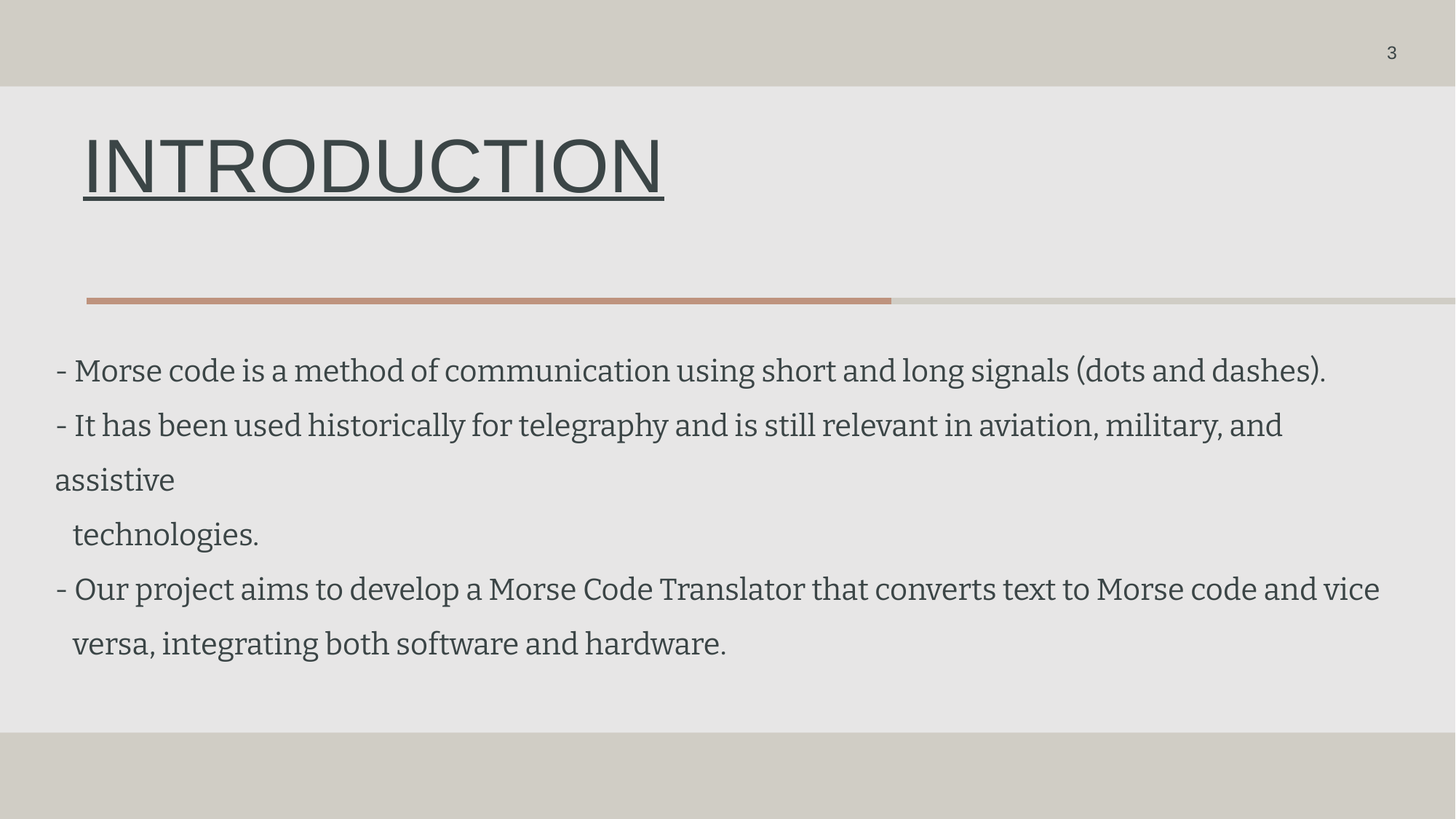

3
# introduction
- Morse code is a method of communication using short and long signals (dots and dashes).
- It has been used historically for telegraphy and is still relevant in aviation, military, and assistive
   technologies.
- Our project aims to develop a Morse Code Translator that converts text to Morse code and vice
   versa, integrating both software and hardware.